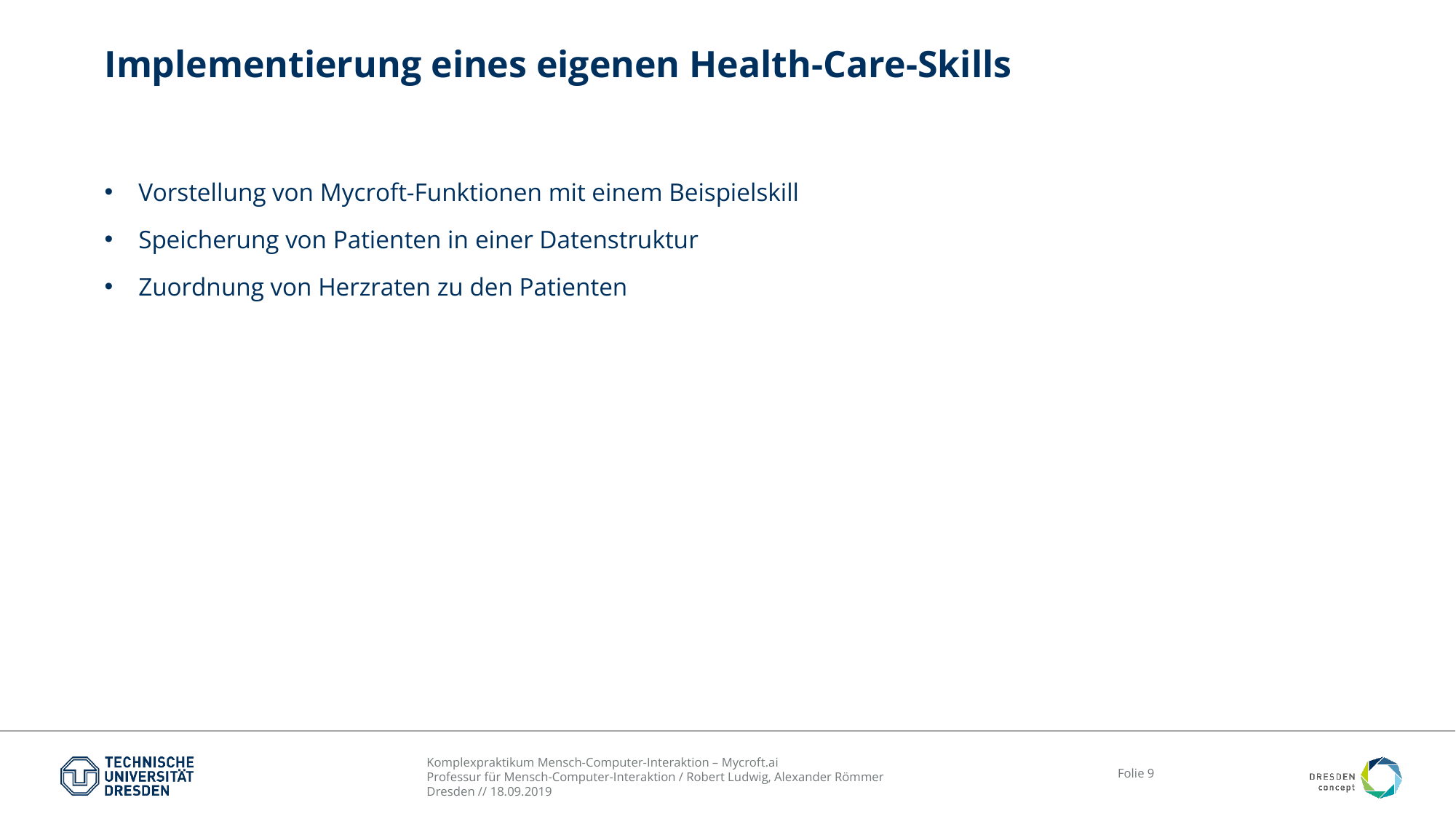

# Implementierung eines eigenen Health-Care-Skills
Vorstellung von Mycroft-Funktionen mit einem Beispielskill
Speicherung von Patienten in einer Datenstruktur
Zuordnung von Herzraten zu den Patienten